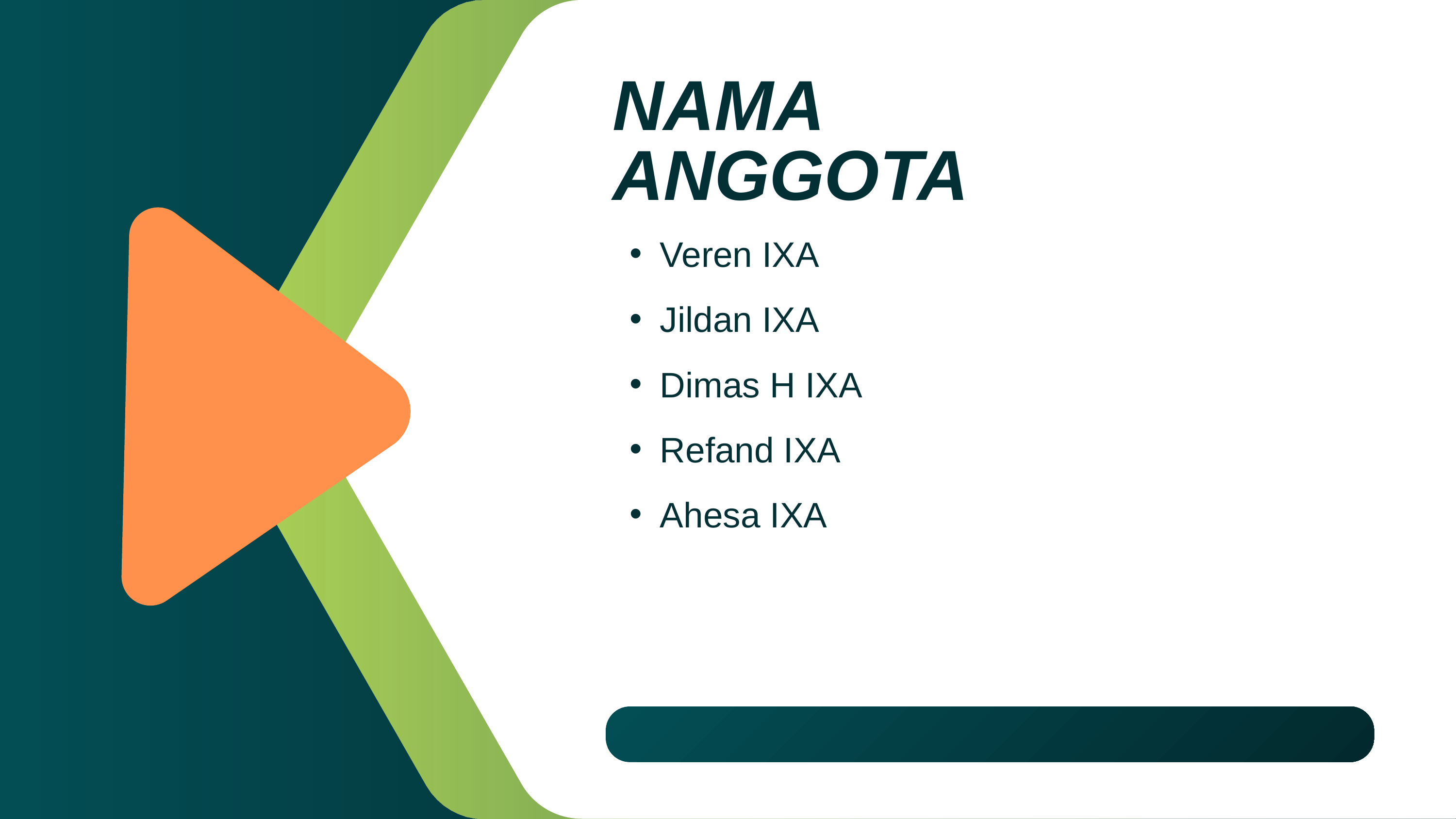

NAMA ANGGOTA
Veren IXA
Jildan IXA
Dimas H IXA
Refand IXA
Ahesa IXA